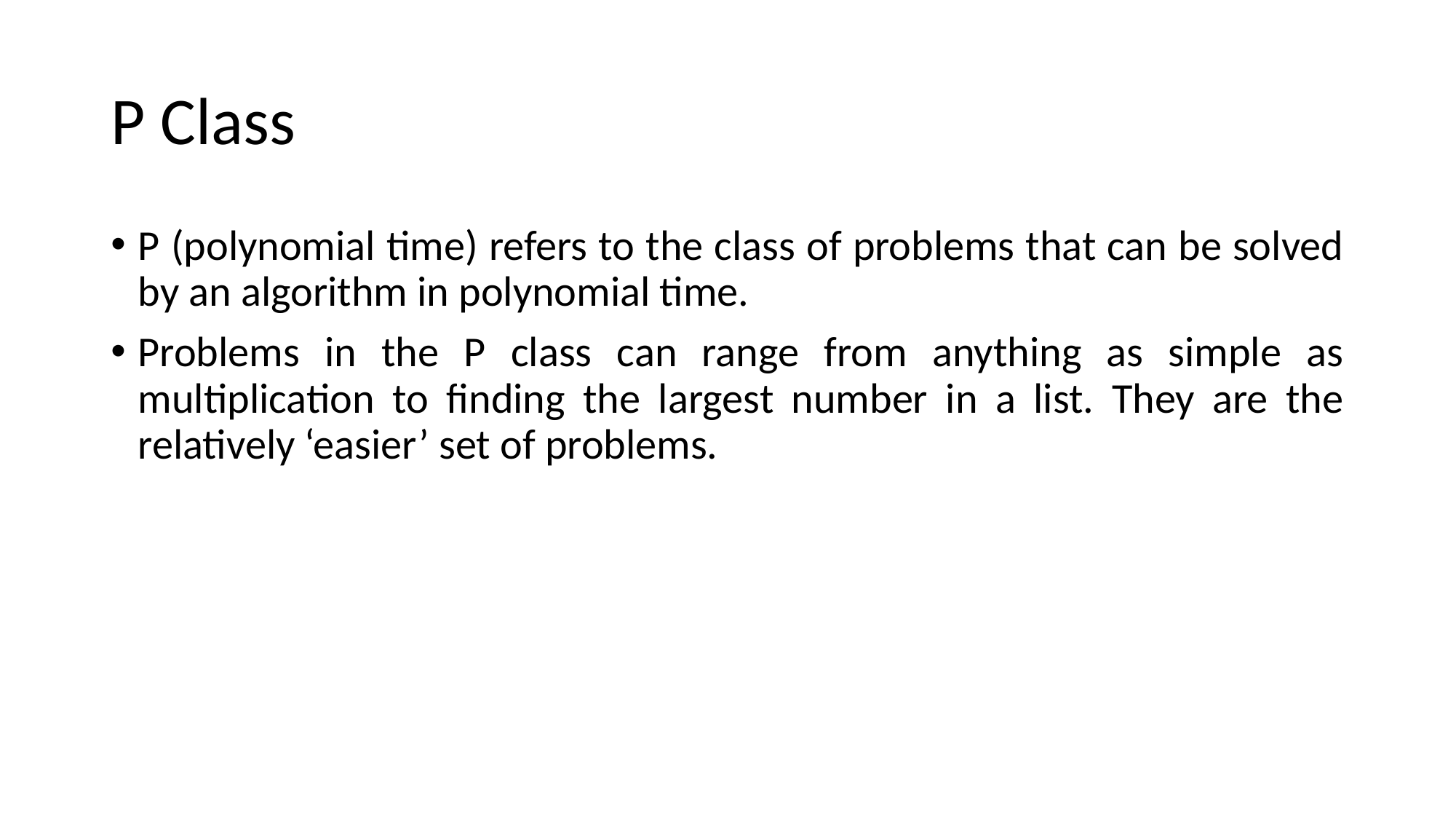

# P Class
P (polynomial time) refers to the class of problems that can be solved by an algorithm in polynomial time.
Problems in the P class can range from anything as simple as multiplication to finding the largest number in a list. They are the relatively ‘easier’ set of problems.